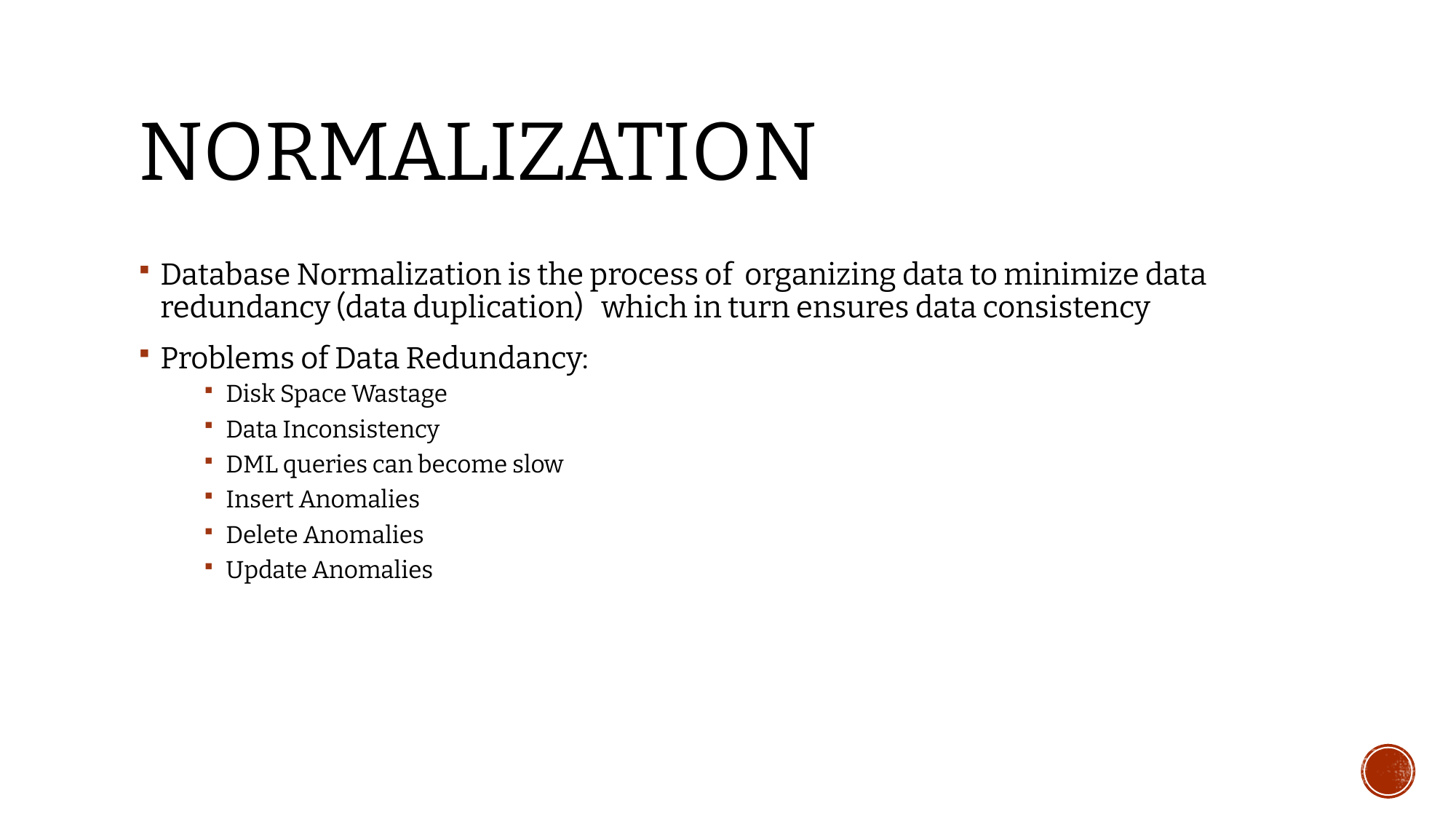

# NORMALIZATION
Database Normalization is the process of  organizing data to minimize data redundancy (data duplication)   which in turn ensures data consistency
Problems of Data Redundancy:
Disk Space Wastage
Data Inconsistency
DML queries can become slow
Insert Anomalies
Delete Anomalies
Update Anomalies